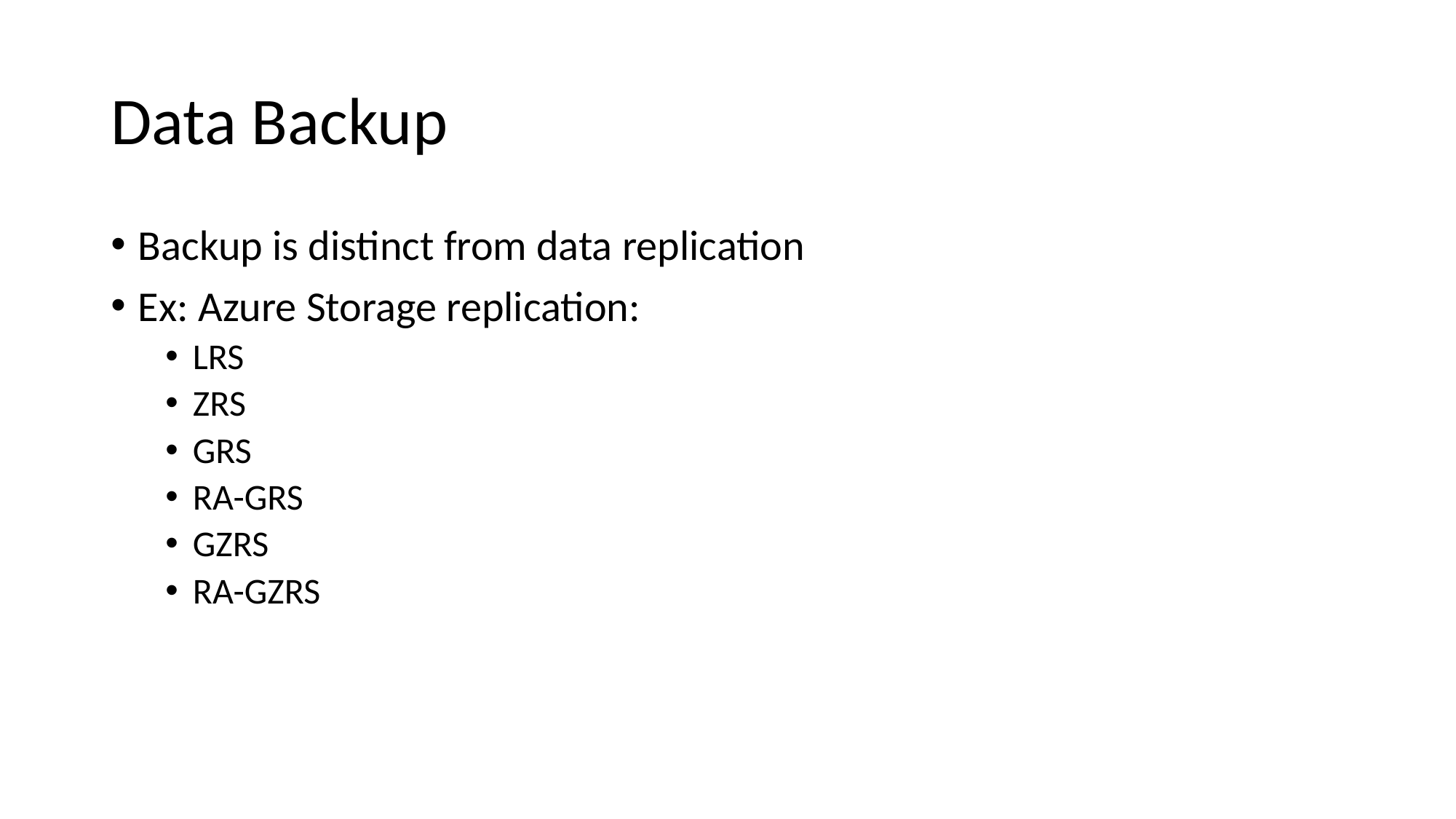

# Data Backup
Backup is distinct from data replication
Ex: Azure Storage replication:
LRS
ZRS
GRS
RA-GRS
GZRS
RA-GZRS